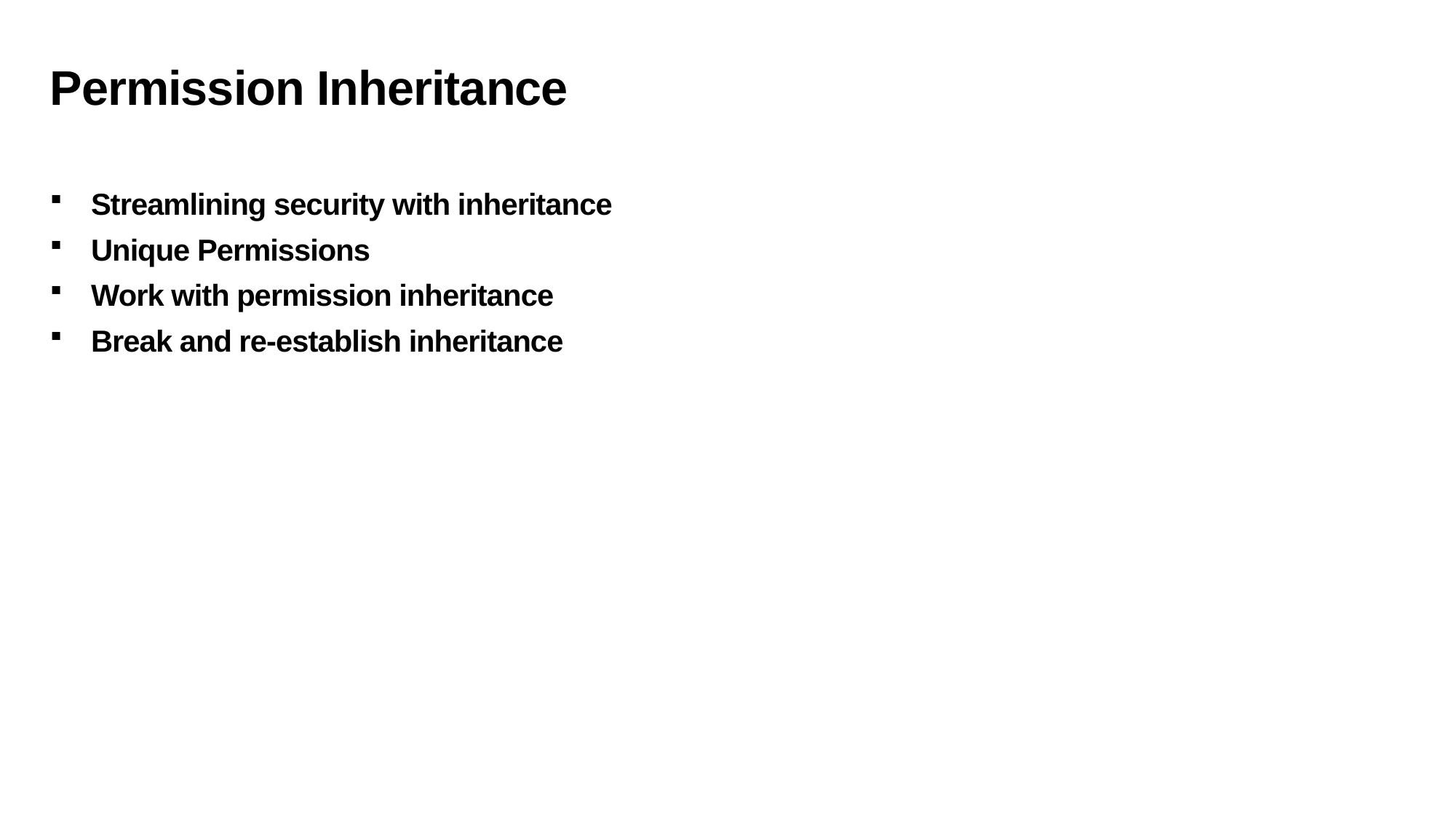

# Permission Inheritance
Streamlining security with inheritance
Unique Permissions
Work with permission inheritance
Break and re-establish inheritance